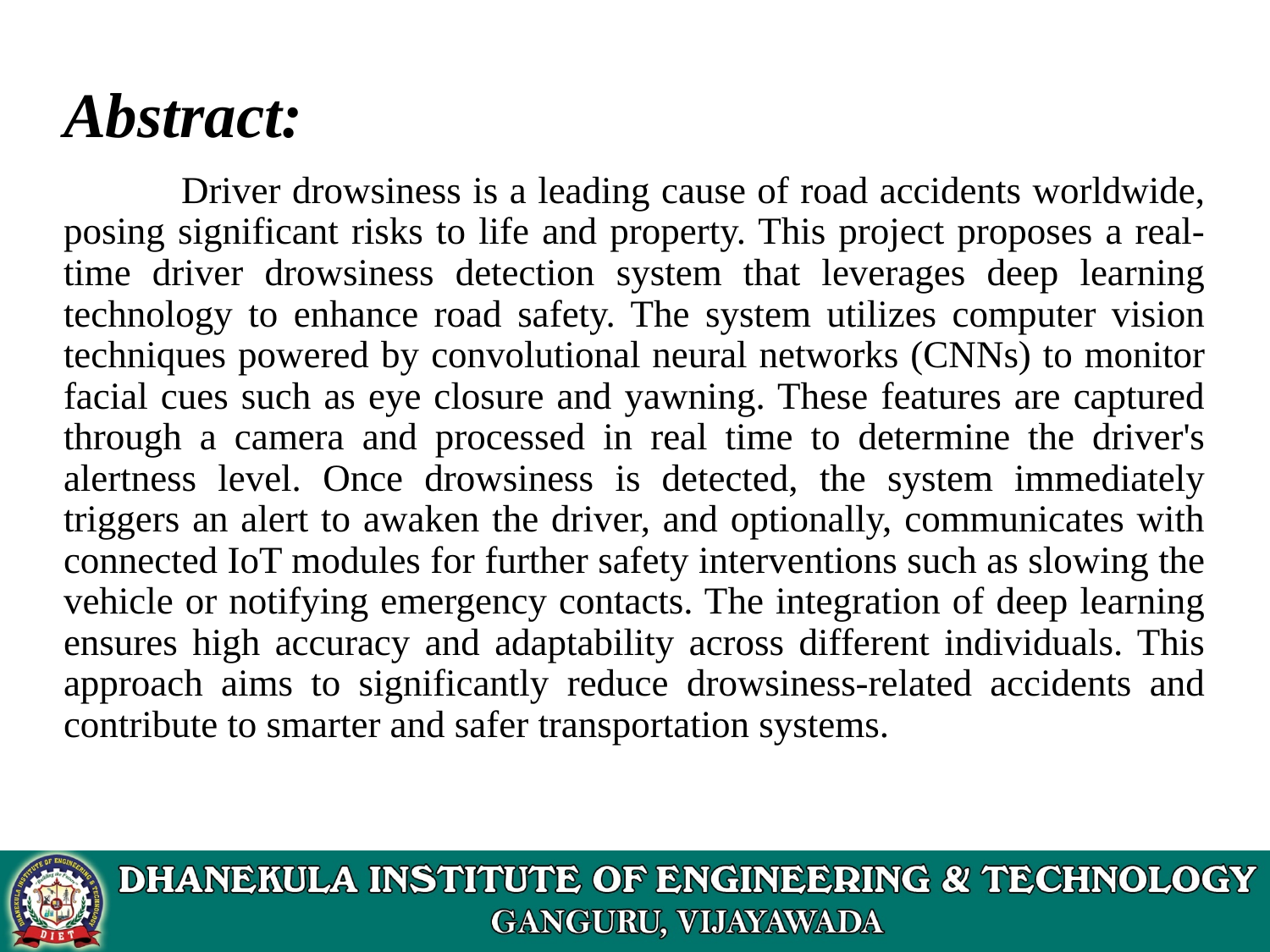

# Abstract:
            Driver drowsiness is a leading cause of road accidents worldwide, posing significant risks to life and property. This project proposes a real-time driver drowsiness detection system that leverages deep learning technology to enhance road safety. The system utilizes computer vision techniques powered by convolutional neural networks (CNNs) to monitor facial cues such as eye closure and yawning. These features are captured through a camera and processed in real time to determine the driver's alertness level. Once drowsiness is detected, the system immediately triggers an alert to awaken the driver, and optionally, communicates with connected IoT modules for further safety interventions such as slowing the vehicle or notifying emergency contacts. The integration of deep learning ensures high accuracy and adaptability across different individuals. This approach aims to significantly reduce drowsiness-related accidents and contribute to smarter and safer transportation systems.